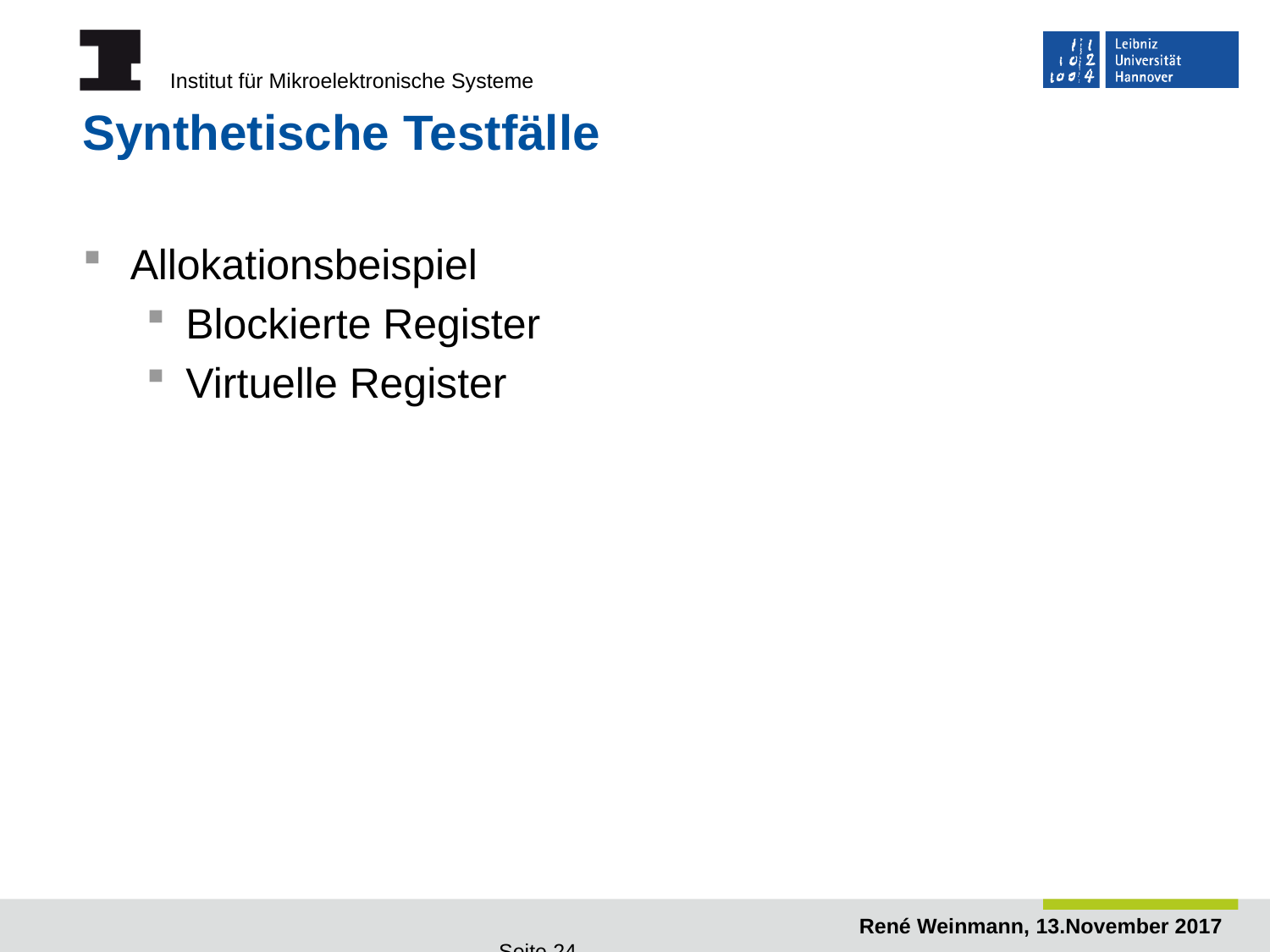

# Synthetische Testfälle
Allokationsbeispiel
Blockierte Register
Virtuelle Register